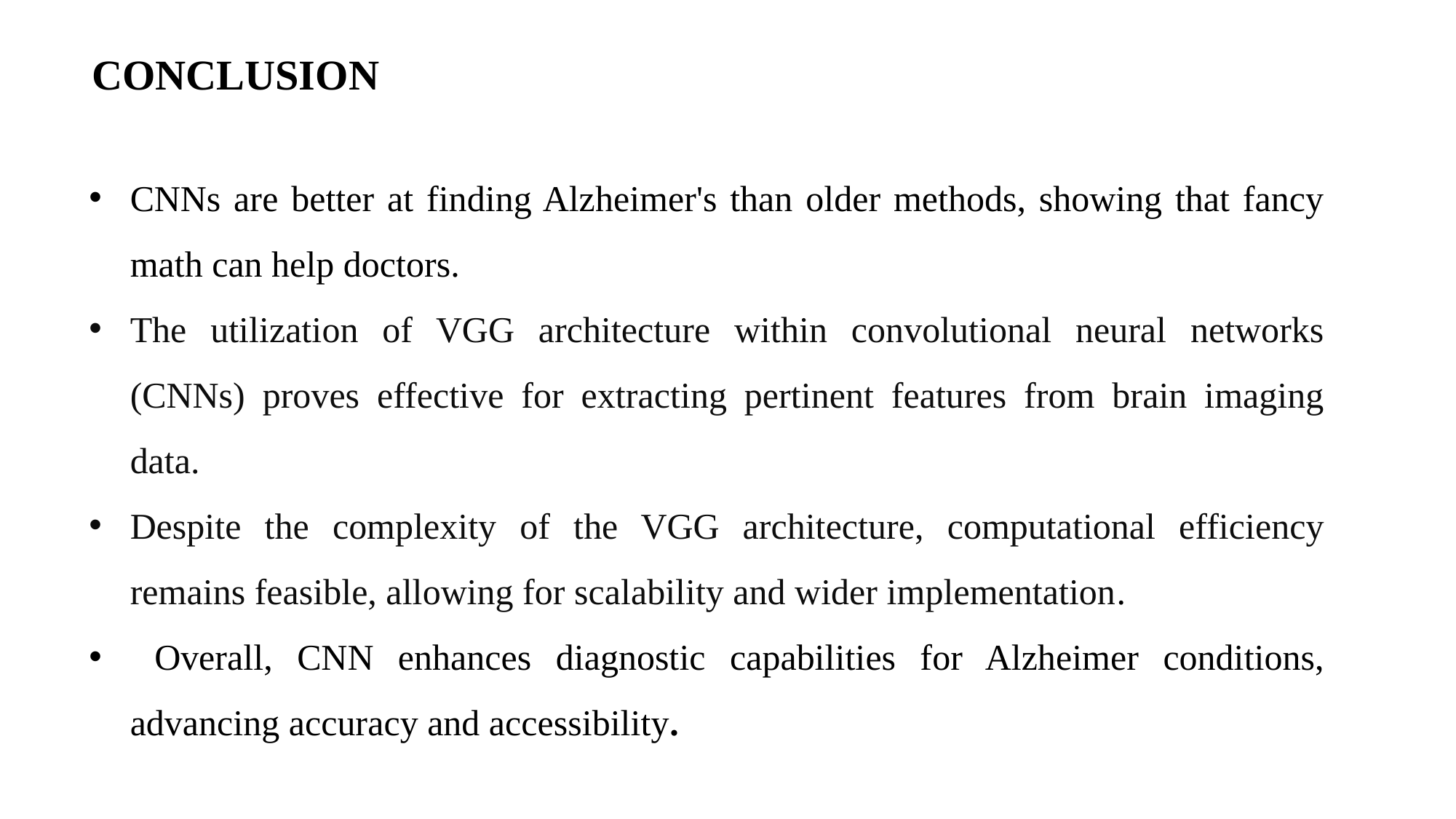

CONCLUSION
CNNs are better at finding Alzheimer's than older methods, showing that fancy math can help doctors.
The utilization of VGG architecture within convolutional neural networks (CNNs) proves effective for extracting pertinent features from brain imaging data.
Despite the complexity of the VGG architecture, computational efficiency remains feasible, allowing for scalability and wider implementation.
 Overall, CNN enhances diagnostic capabilities for Alzheimer conditions, advancing accuracy and accessibility.